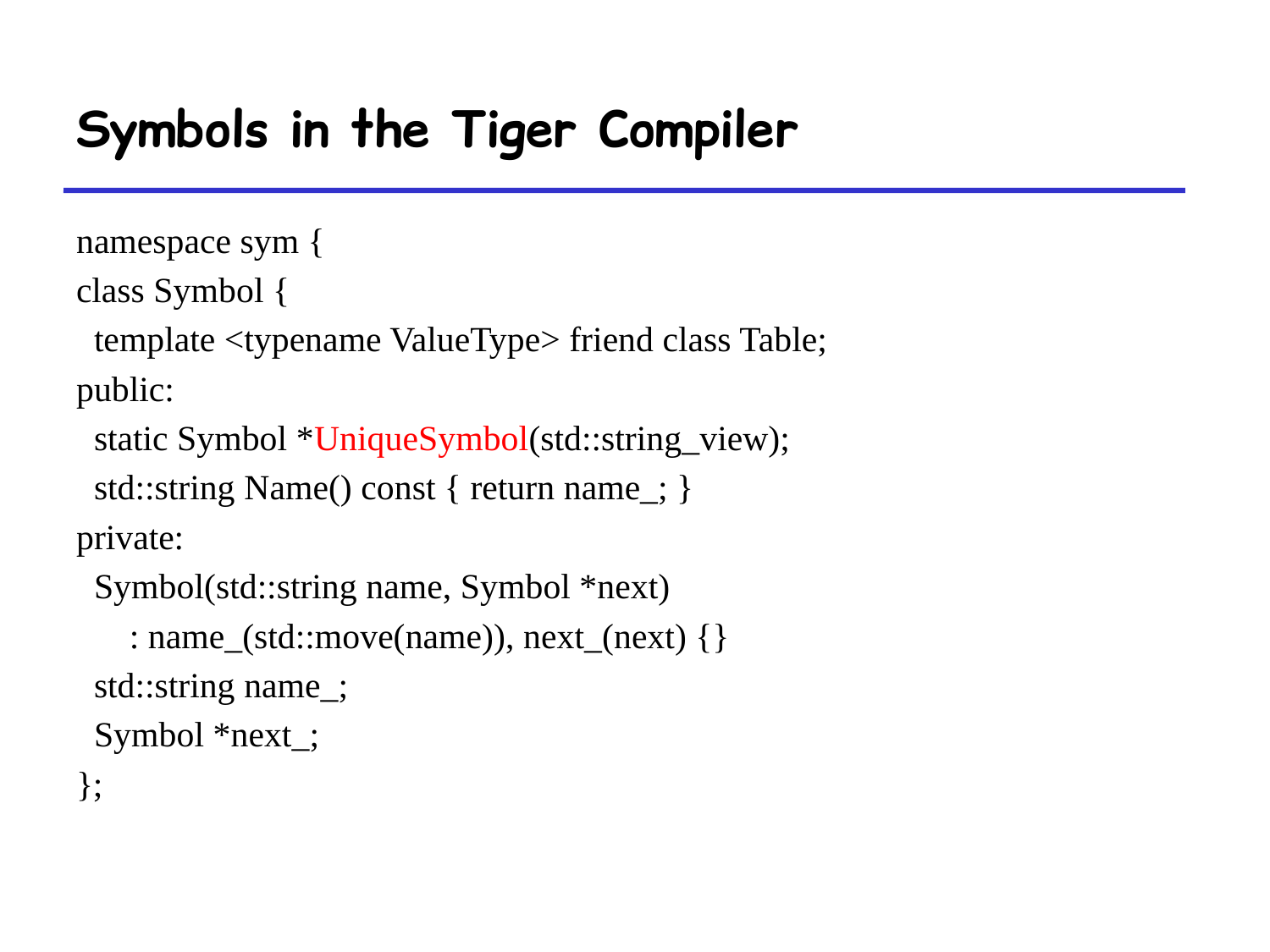

# Symbols in the Tiger Compiler
namespace sym {
class Symbol {
  template <typename ValueType> friend class Table;
public:
  static Symbol *UniqueSymbol(std::string_view);
  std::string Name() const { return name_; }
private:
  Symbol(std::string name, Symbol *next)
      : name_(std::move(name)), next_(next) {}
  std::string name_;
  Symbol *next_;
};

43